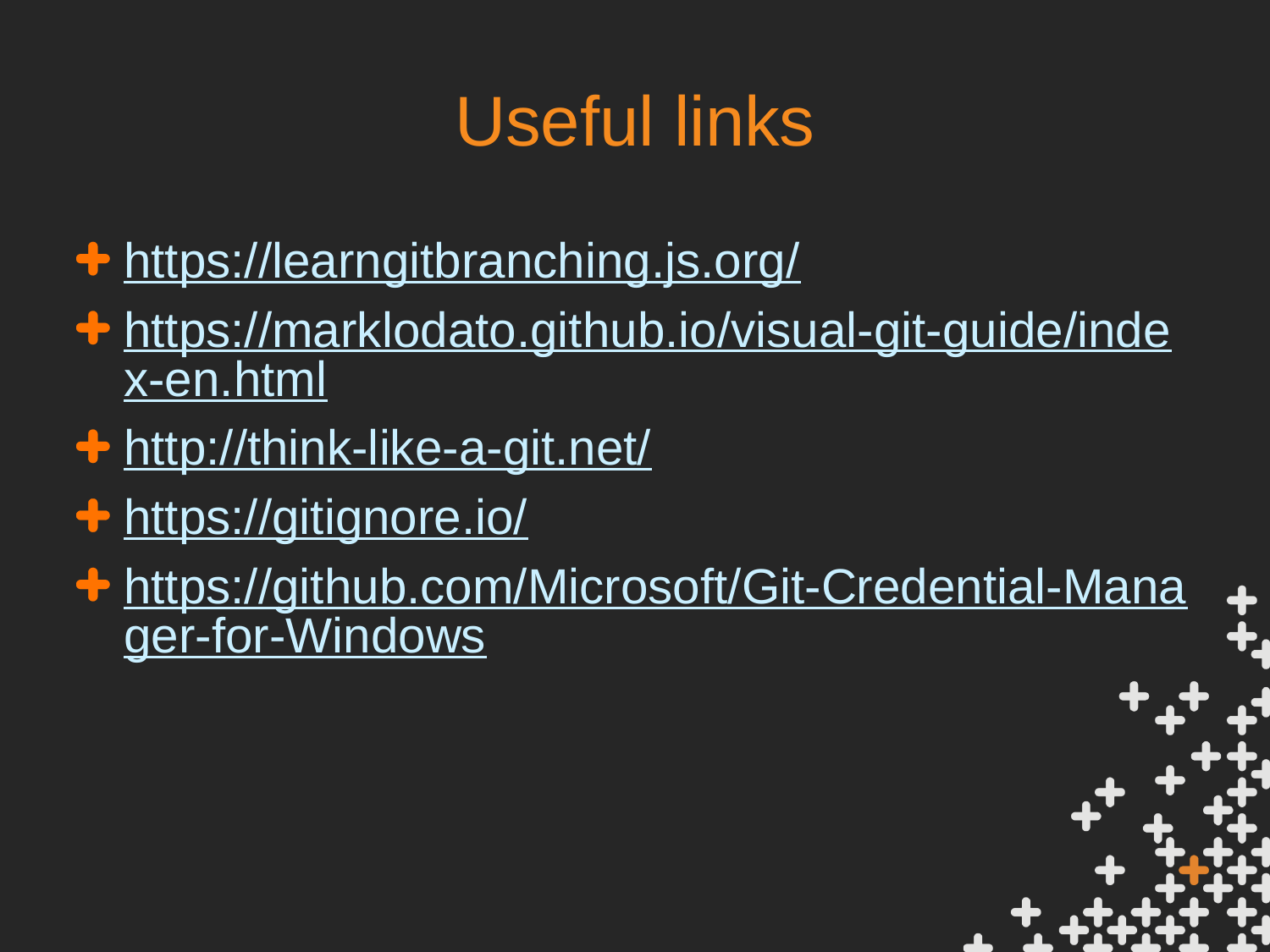

# Useful links
https://learngitbranching.js.org/
https://marklodato.github.io/visual-git-guide/index-en.html
http://think-like-a-git.net/
https://gitignore.io/
https://github.com/Microsoft/Git-Credential-Manager-for-Windows